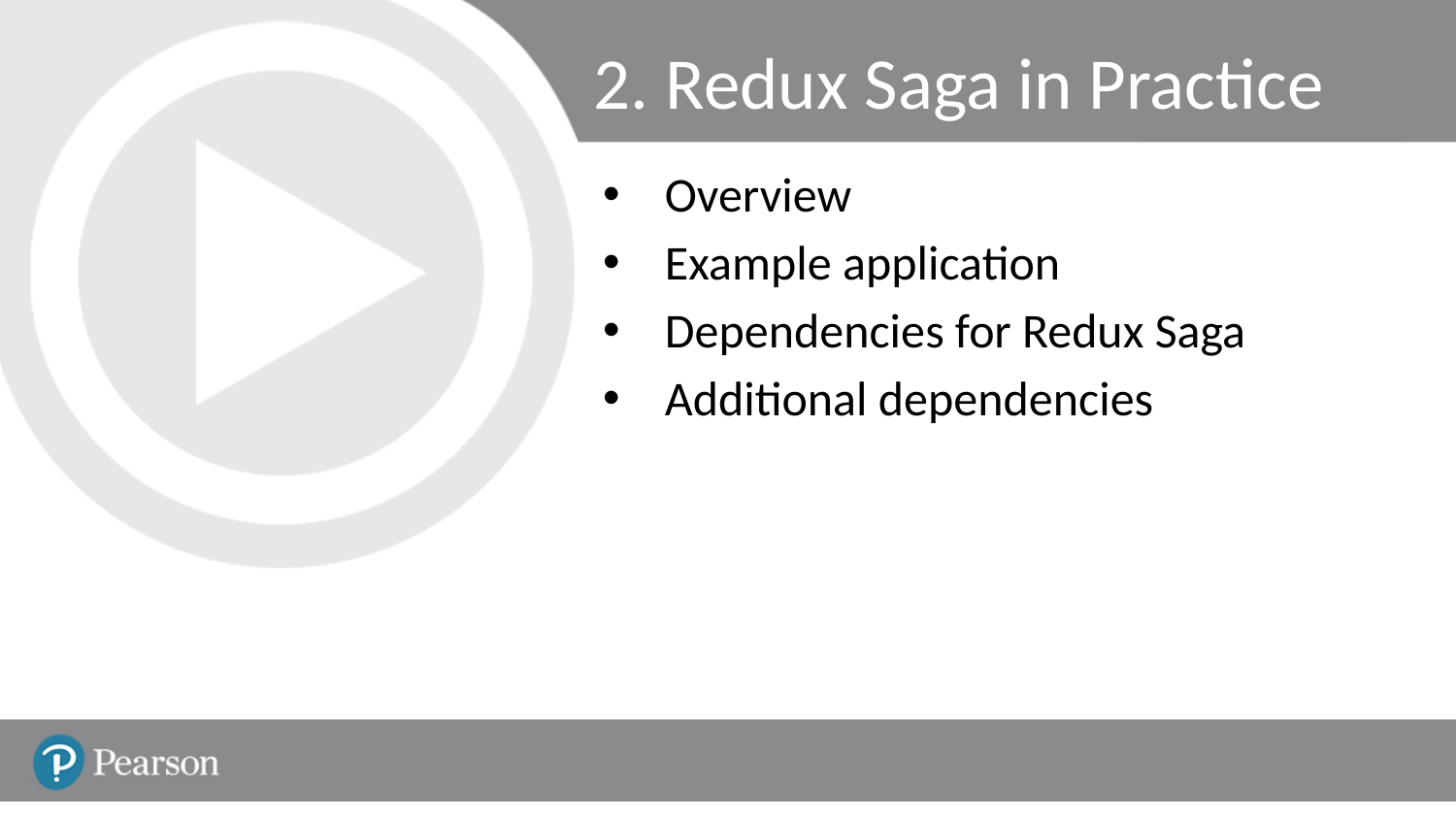

# 2. Redux Saga in Practice
Overview
Example application
Dependencies for Redux Saga
Additional dependencies